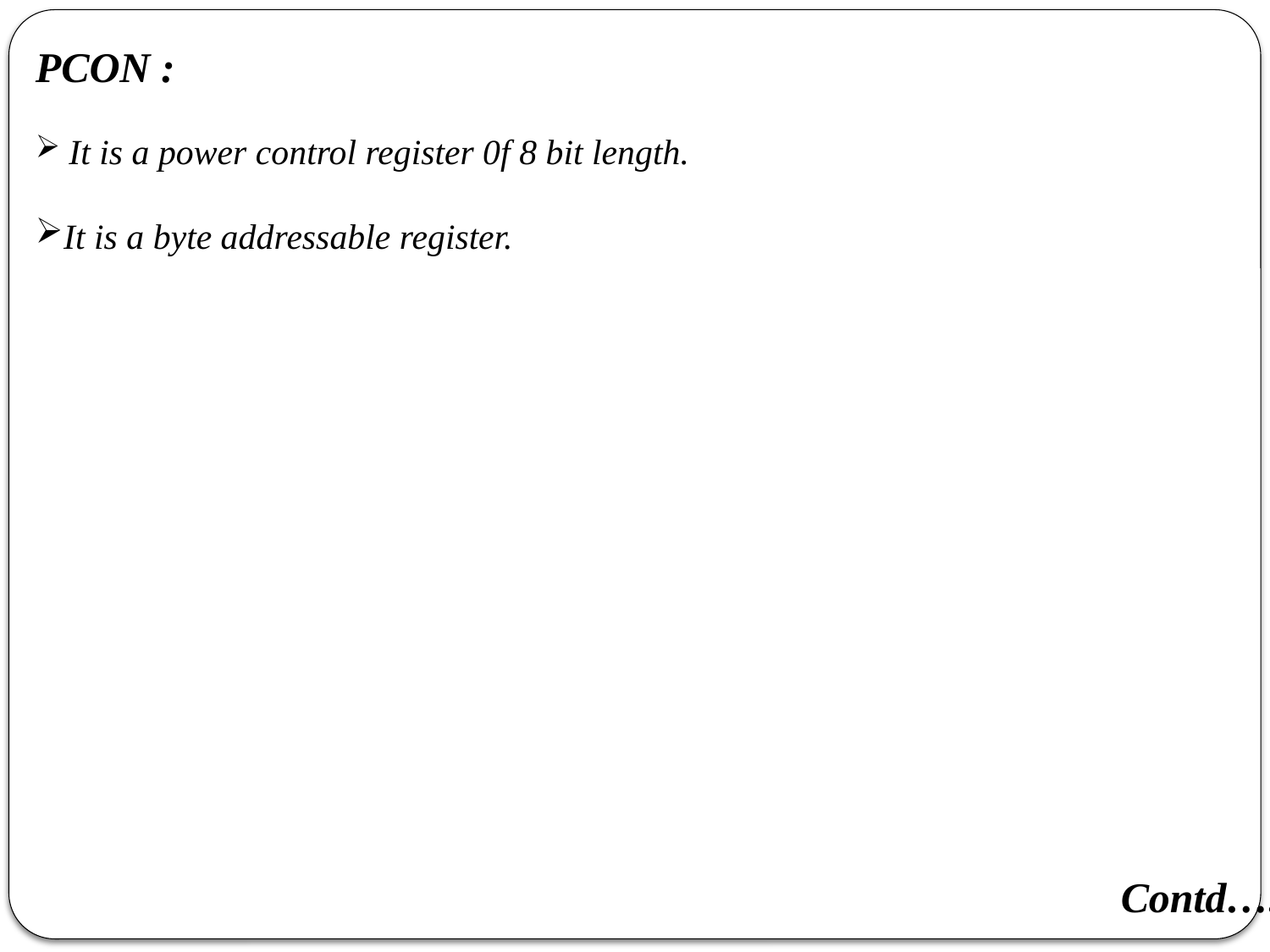

PCON :

 It is a power control register 0f 8 bit length.

It is a byte addressable register.

Contd….